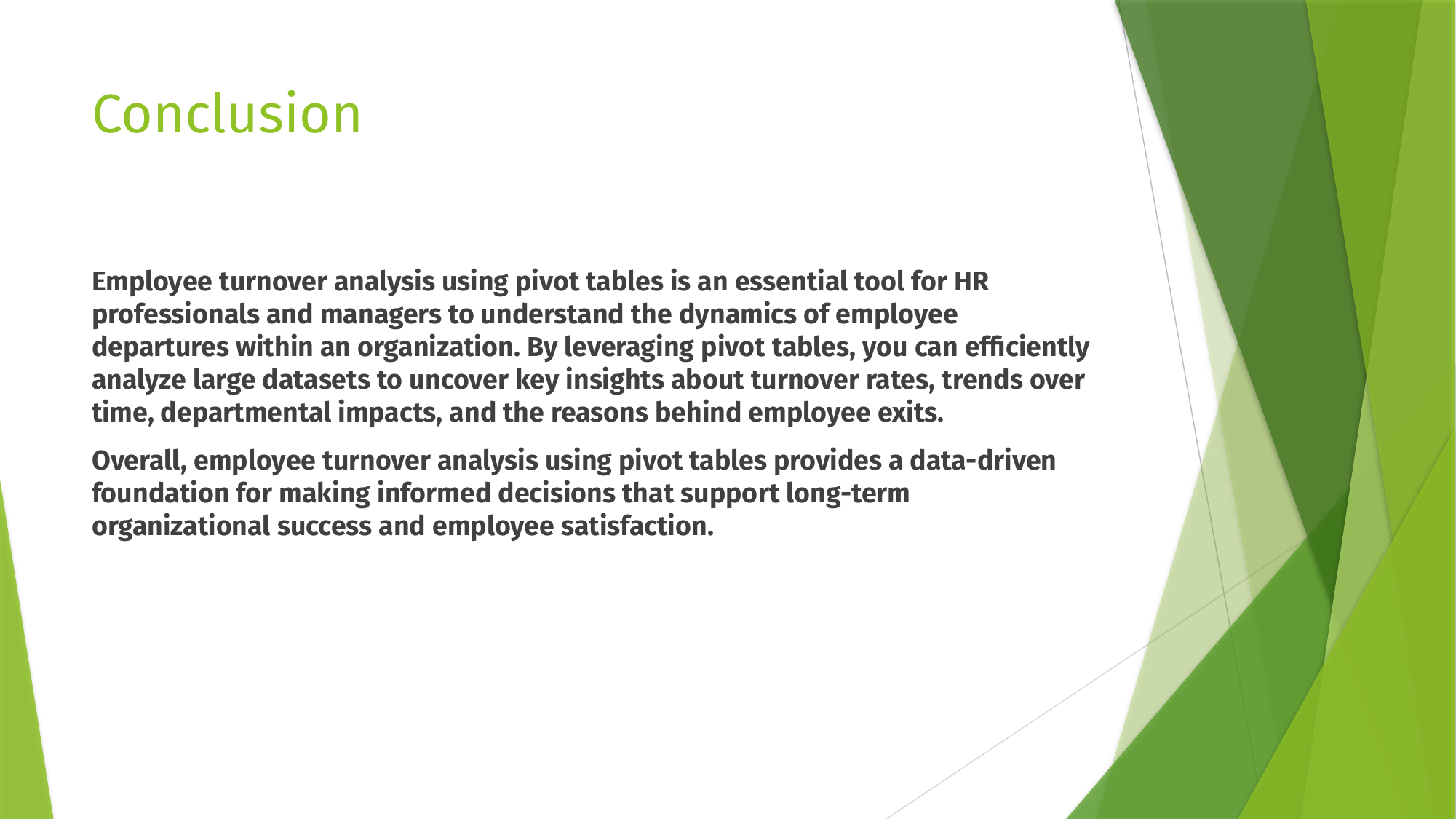

# Conclusion
Employee turnover analysis using pivot tables is an essential tool for HR professionals and managers to understand the dynamics of employee departures within an organization. By leveraging pivot tables, you can efficiently analyze large datasets to uncover key insights about turnover rates, trends over time, departmental impacts, and the reasons behind employee exits.
Overall, employee turnover analysis using pivot tables provides a data-driven foundation for making informed decisions that support long-term organizational success and employee satisfaction.